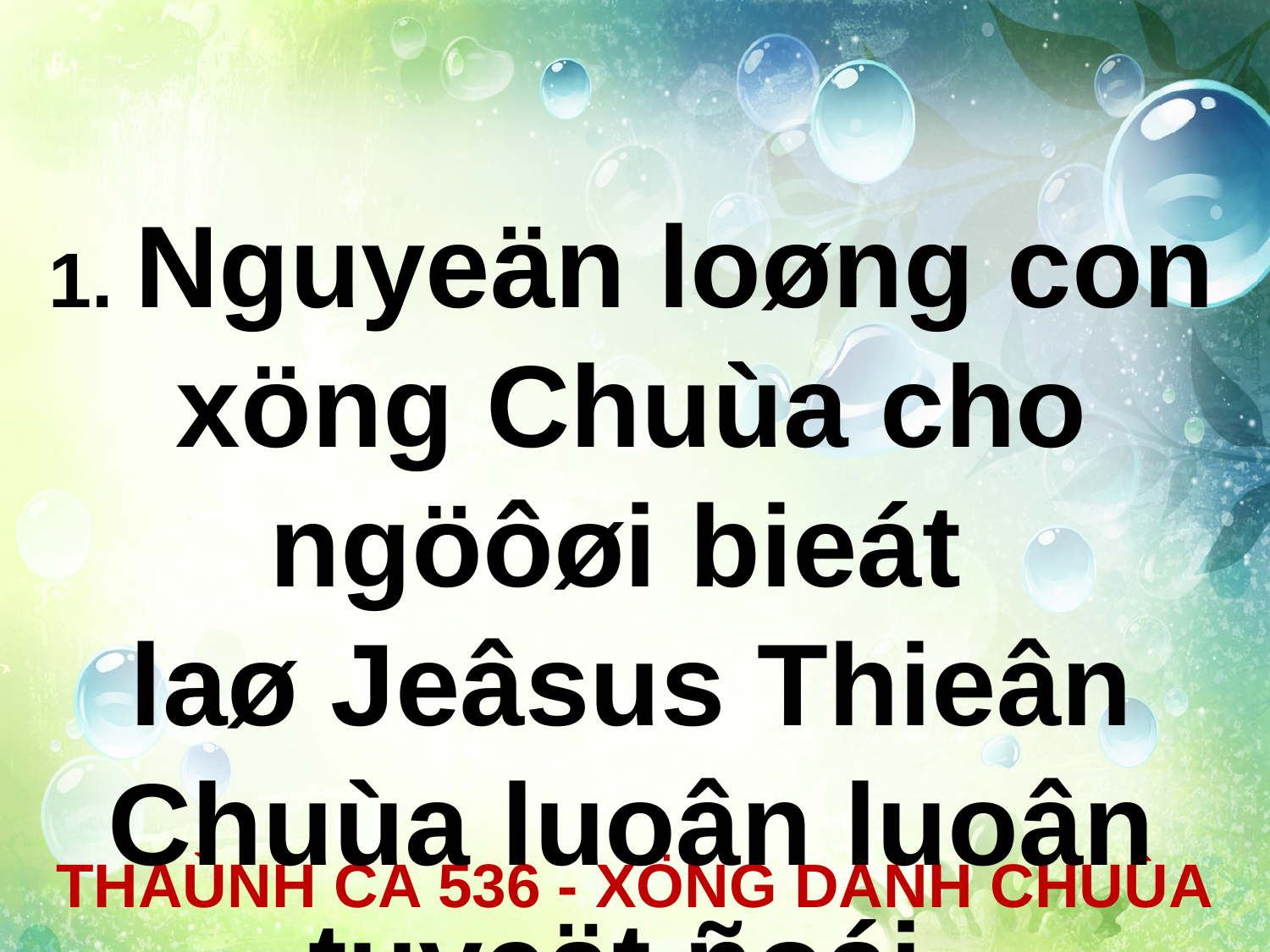

1. Nguyeän loøng con xöng Chuùa cho ngöôøi bieát
laø Jeâsus Thieân Chuùa luoân luoân tuyeät ñoái.
THAÙNH CA 536 - XÖNG DANH CHUÙA